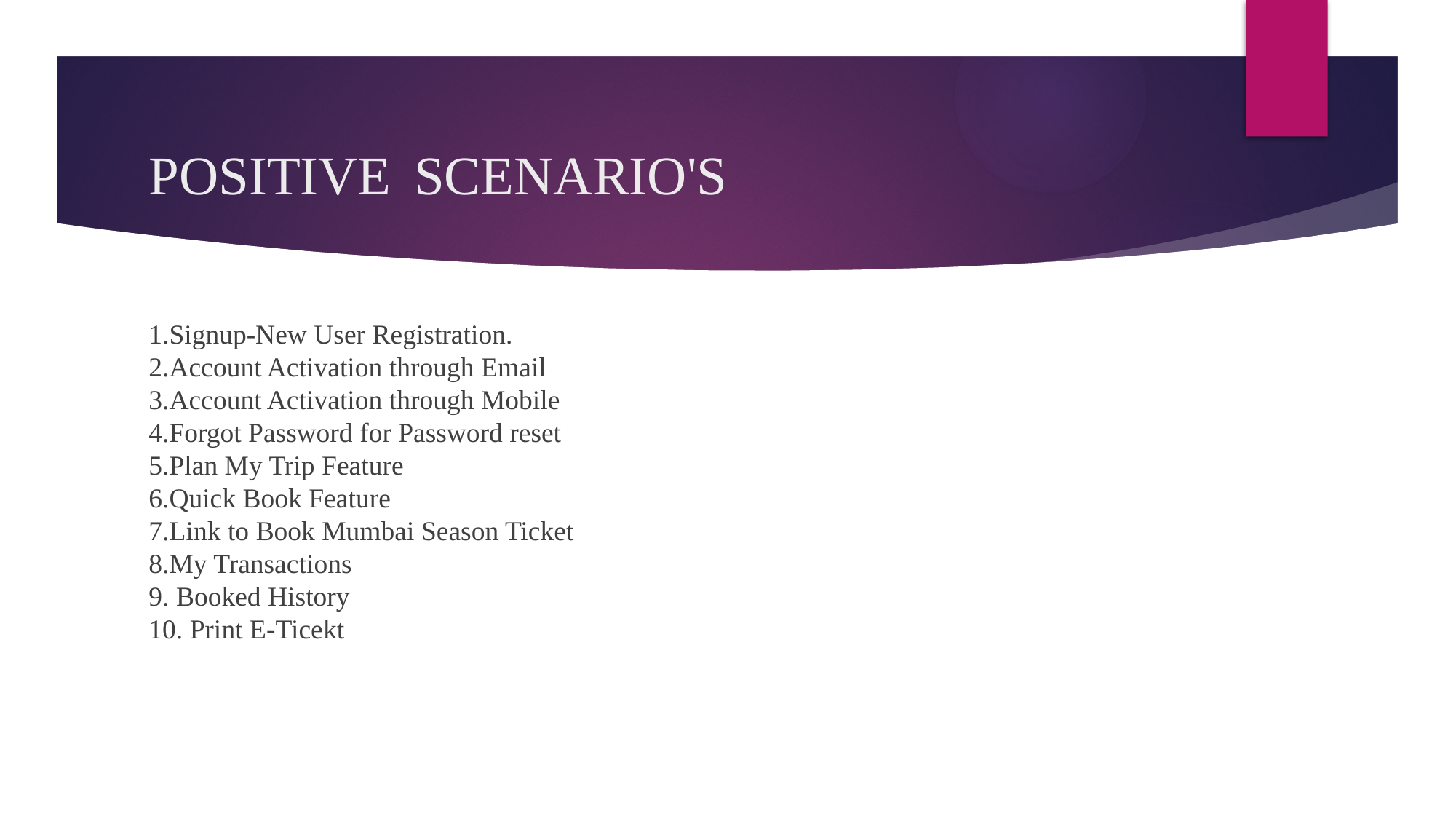

# POSITIVE SCENARIO'S
1.Signup-New User Registration.
2.Account Activation through Email
3.Account Activation through Mobile
4.Forgot Password for Password reset
5.Plan My Trip Feature
6.Quick Book Feature
7.Link to Book Mumbai Season Ticket
8.My Transactions
9. Booked History
10. Print E-Ticekt